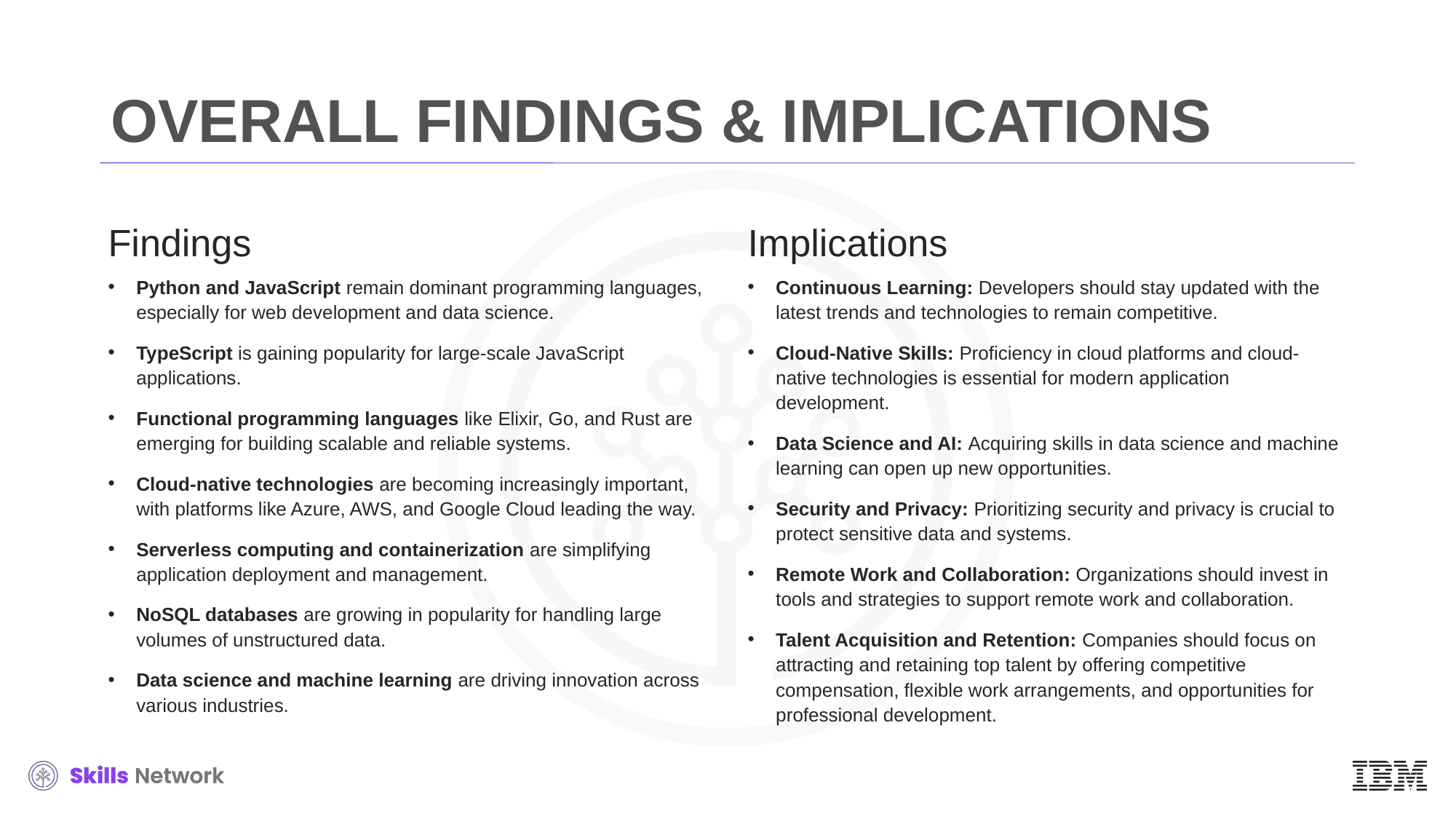

# OVERALL FINDINGS & IMPLICATIONS
Findings
Python and JavaScript remain dominant programming languages, especially for web development and data science.
TypeScript is gaining popularity for large-scale JavaScript applications.
Functional programming languages like Elixir, Go, and Rust are emerging for building scalable and reliable systems.
Cloud-native technologies are becoming increasingly important, with platforms like Azure, AWS, and Google Cloud leading the way.
Serverless computing and containerization are simplifying application deployment and management.
NoSQL databases are growing in popularity for handling large volumes of unstructured data.
Data science and machine learning are driving innovation across various industries.

Implications
Continuous Learning: Developers should stay updated with the latest trends and technologies to remain competitive.
Cloud-Native Skills: Proficiency in cloud platforms and cloud-native technologies is essential for modern application development.
Data Science and AI: Acquiring skills in data science and machine learning can open up new opportunities.
Security and Privacy: Prioritizing security and privacy is crucial to protect sensitive data and systems.
Remote Work and Collaboration: Organizations should invest in tools and strategies to support remote work and collaboration.
Talent Acquisition and Retention: Companies should focus on attracting and retaining top talent by offering competitive compensation, flexible work arrangements, and opportunities for professional development.